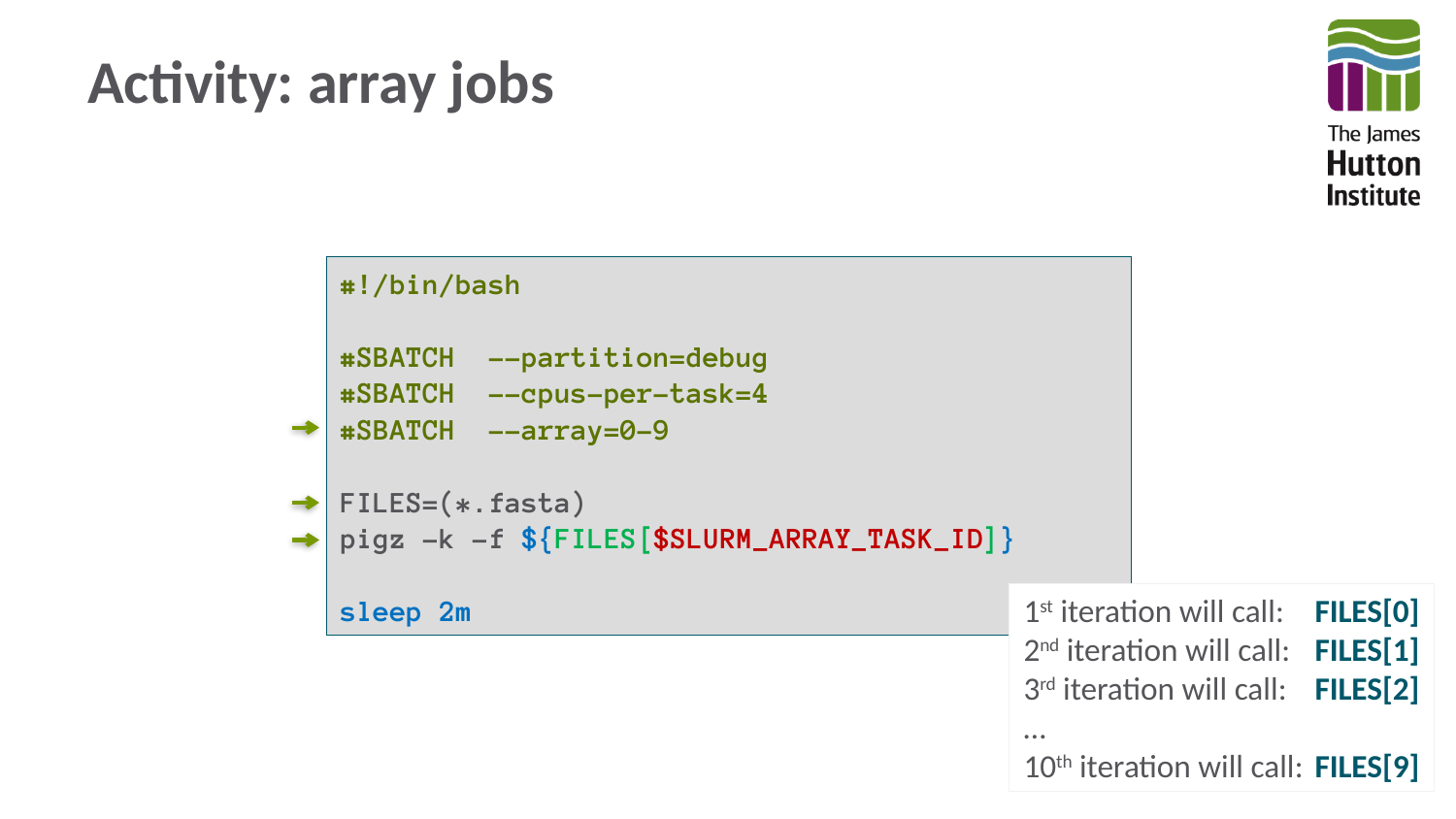

# Activity: array jobs
#!/bin/bash

#SBATCH  --partition=debug
#SBATCH  --cpus-per-task=4
#SBATCH  --array=0-9

FILES=(*.fasta)
pigz -k -f ${FILES[$SLURM_ARRAY_TASK_ID]}

sleep 2m
1st iteration will call: 	FILES[0]
2nd iteration will call: 	FILES[1]
3rd iteration will call: 	FILES[2]
…
10th iteration will call:	FILES[9]